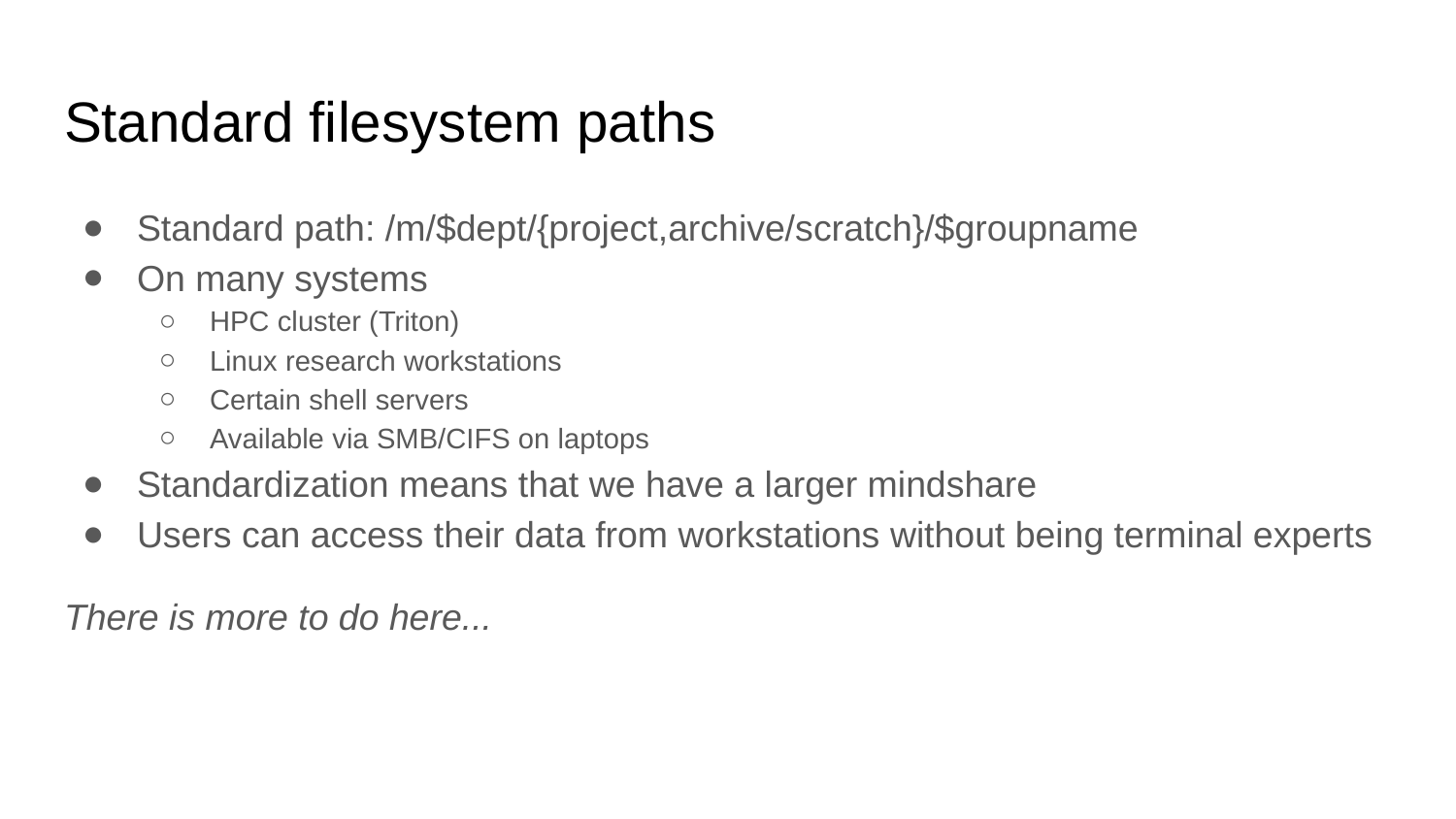

# Standard filesystem paths
Standard path: /m/$dept/{project,archive/scratch}/$groupname
On many systems
HPC cluster (Triton)
Linux research workstations
Certain shell servers
Available via SMB/CIFS on laptops
Standardization means that we have a larger mindshare
Users can access their data from workstations without being terminal experts
There is more to do here...